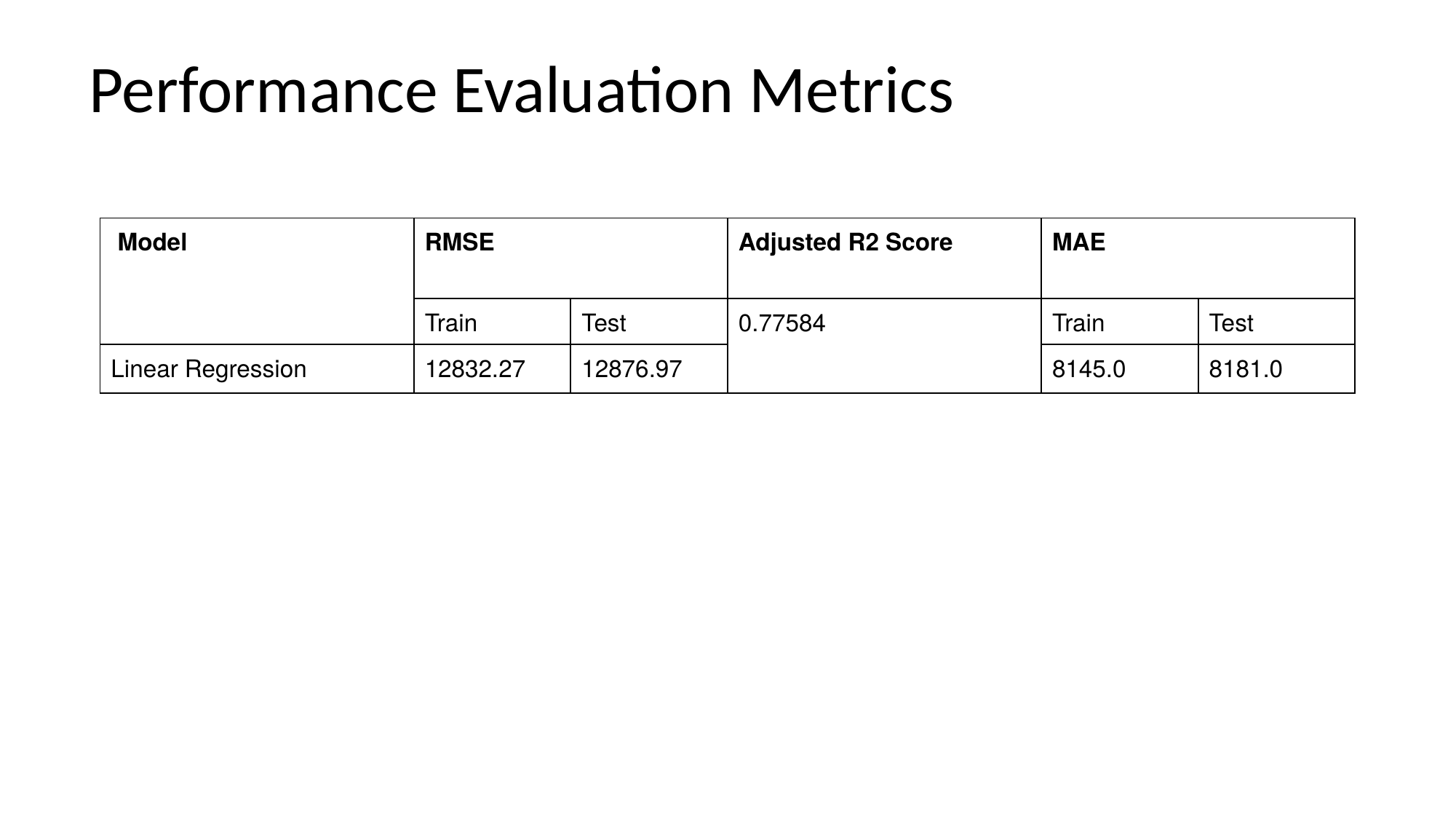

# Performance Evaluation Metrics
| Model | RMSE |  | Adjusted R2 Score | MAE |  |
| --- | --- | --- | --- | --- | --- |
|  | Train | Test | 0.77584 | Train | Test |
| Linear Regression | 12832.27 | 12876.97 |  | 8145.0 | 8181.0 |